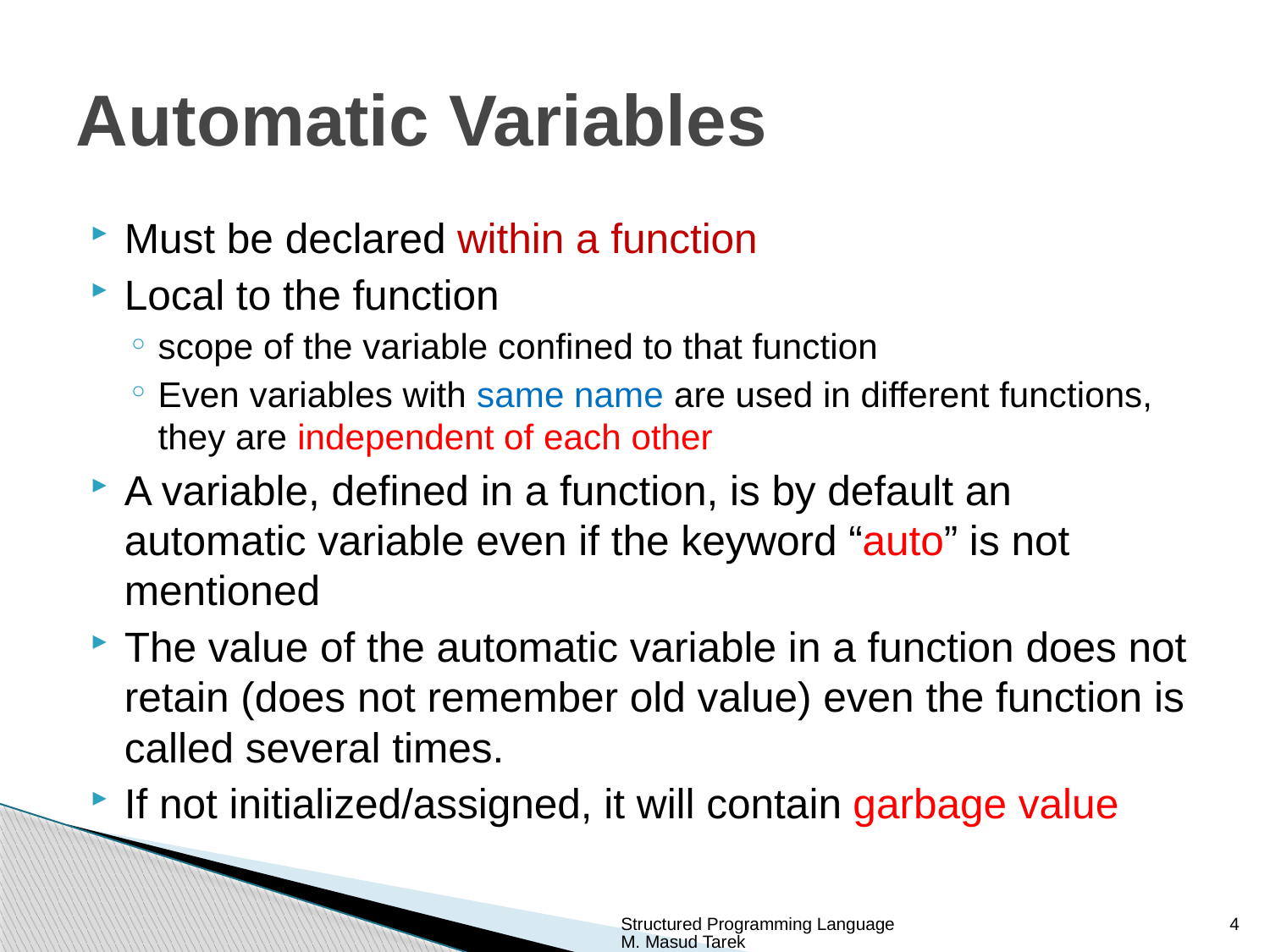

# Automatic Variables
Must be declared within a function
Local to the function
scope of the variable confined to that function
Even variables with same name are used in different functions, they are independent of each other
A variable, defined in a function, is by default an automatic variable even if the keyword “auto” is not mentioned
The value of the automatic variable in a function does not retain (does not remember old value) even the function is called several times.
If not initialized/assigned, it will contain garbage value
Structured Programming Language     M. Masud Tarek
4